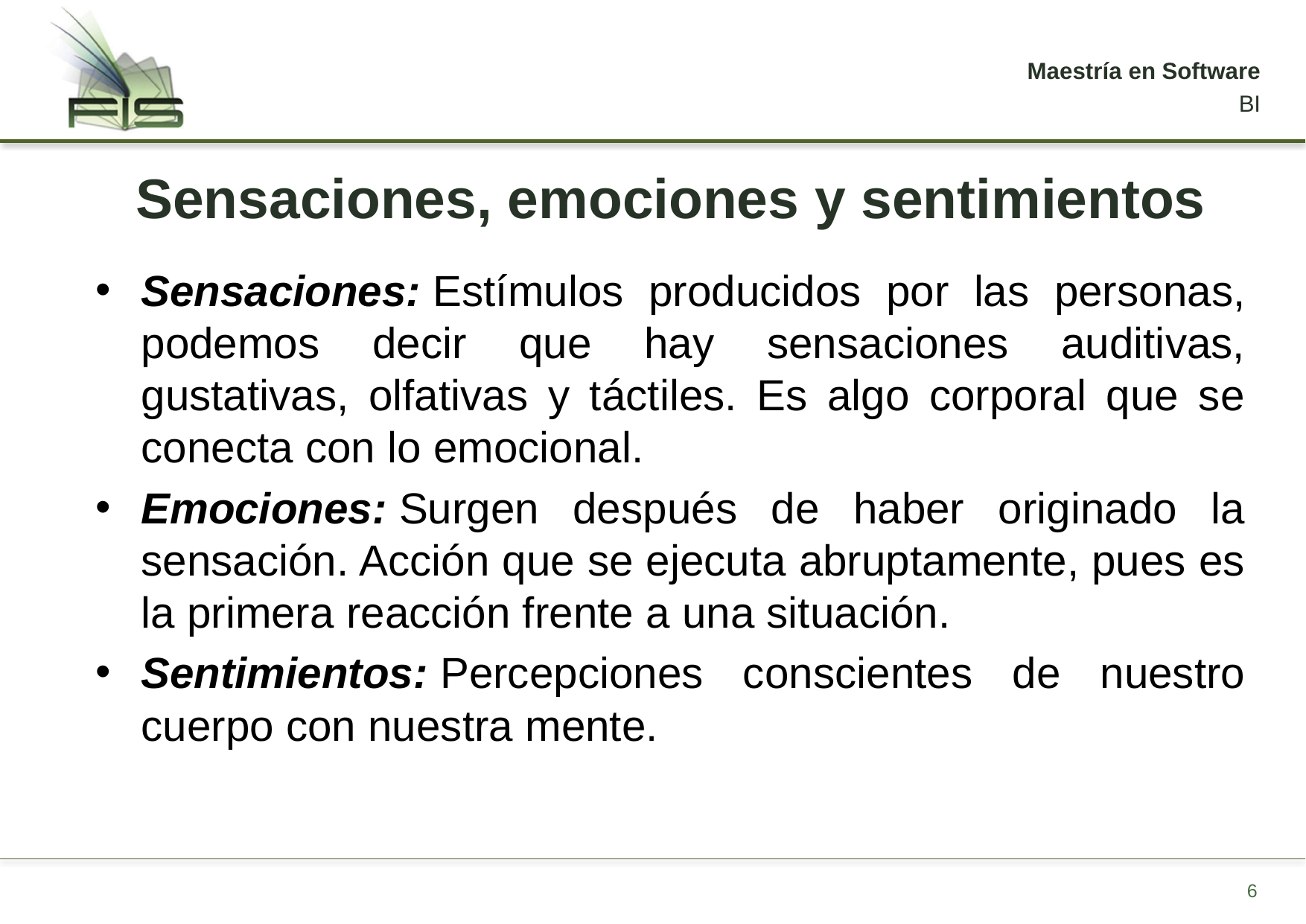

# Sensaciones, emociones y sentimientos
Sensaciones: Estímulos producidos por las personas, podemos decir que hay sensaciones auditivas, gustativas, olfativas y táctiles. Es algo corporal que se conecta con lo emocional.
Emociones: Surgen después de haber originado la sensación. Acción que se ejecuta abruptamente, pues es la primera reacción frente a una situación.
Sentimientos: Percepciones conscientes de nuestro cuerpo con nuestra mente.

6